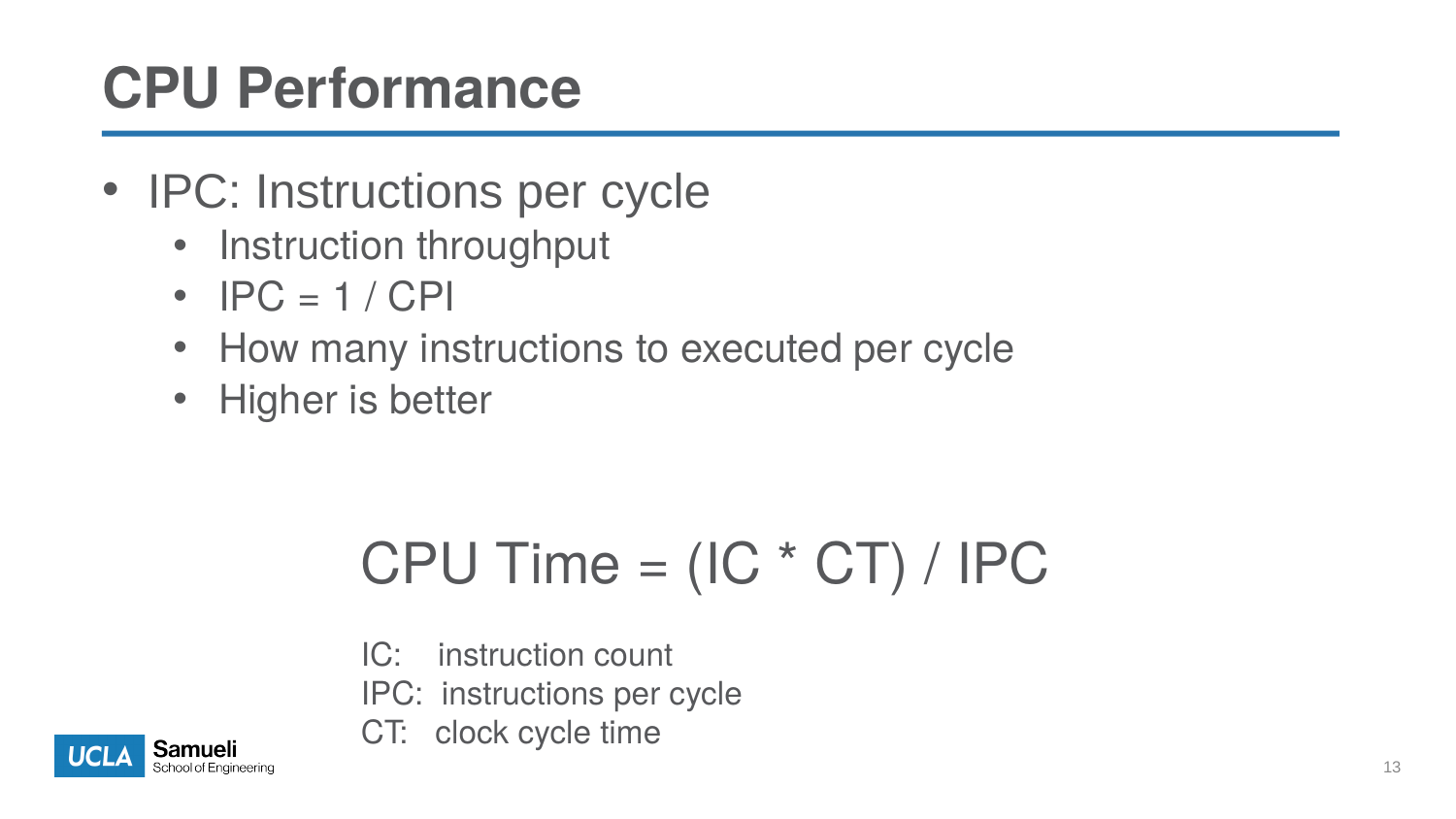

CPU Performance
IPC: Instructions per cycle
Instruction throughput
IPC = 1 / CPI
How many instructions to executed per cycle
Higher is better

CPU Time = (IC * CT) / IPC

IC:    instruction count
IPC:  instructions per cycle
CT:   clock cycle time
13